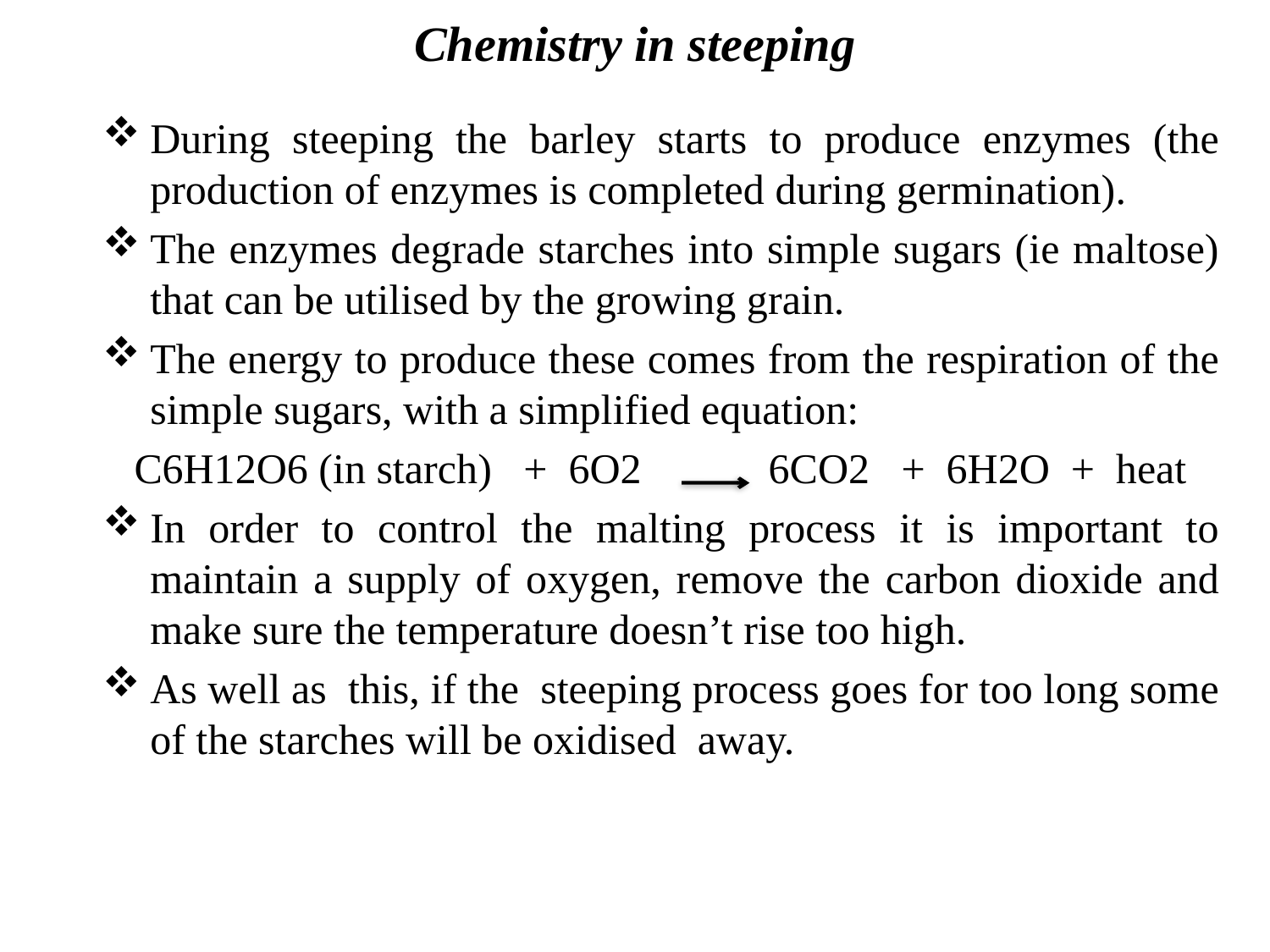

# Chemistry in steeping
During steeping the barley starts to produce enzymes (the production of enzymes is completed during germination).
The enzymes degrade starches into simple sugars (ie maltose) that can be utilised by the growing grain.
The energy to produce these comes from the respiration of the simple sugars, with a simplified equation:
   C6H12O6 (in starch)   +  6O2            6CO2   +  6H2O  +  heat
In order to control the malting process it is important to maintain a supply of oxygen, remove the carbon dioxide and make sure the temperature doesn’t rise too high.
As well as  this, if the  steeping process goes for too long some of the starches will be oxidised  away.